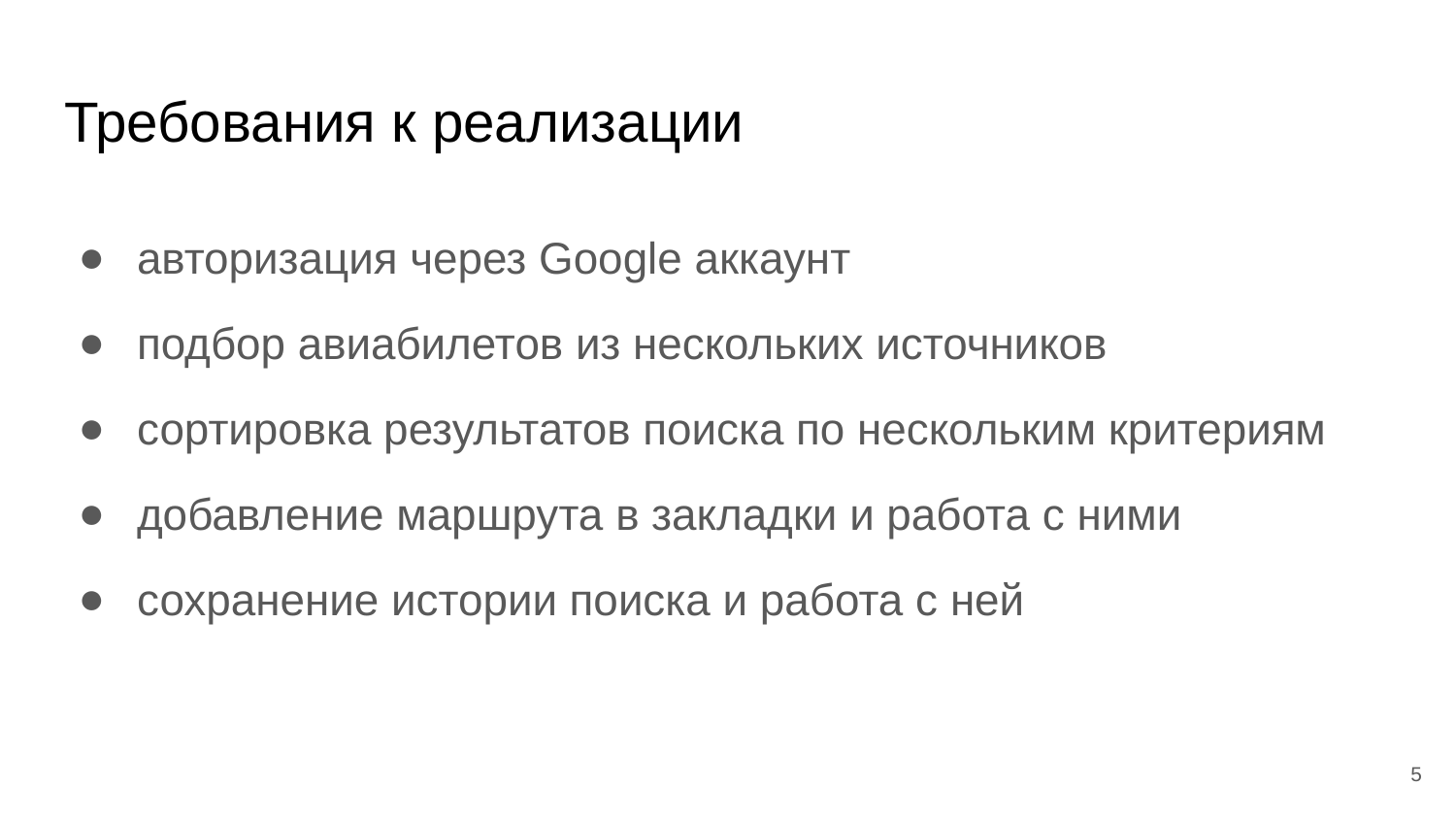

# Требования к реализации
авторизация через Google аккаунт
подбор авиабилетов из нескольких источников
сортировка результатов поиска по нескольким критериям
добавление маршрута в закладки и работа с ними
сохранение истории поиска и работа с ней

5